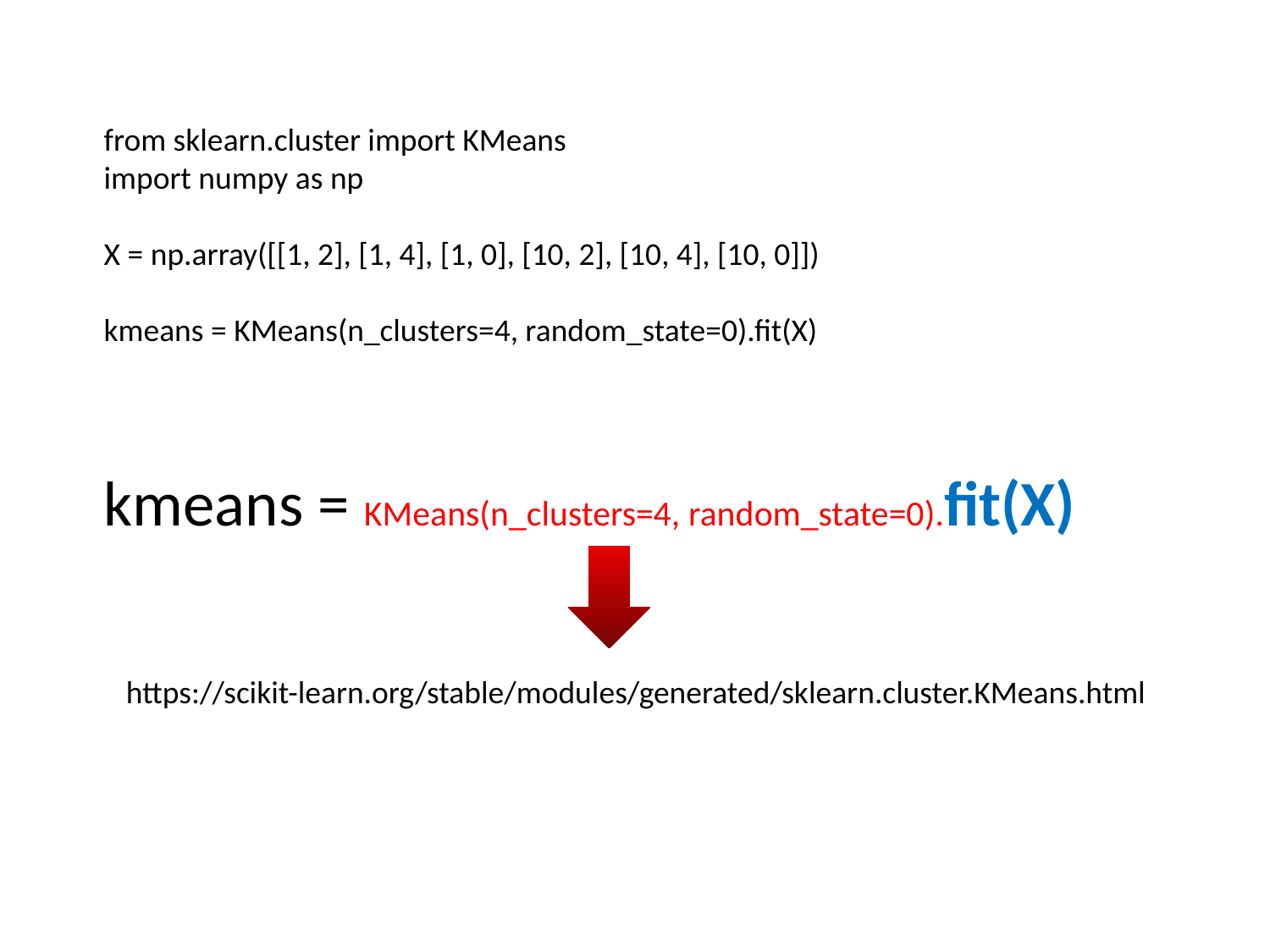

from sklearn.cluster import KMeans
import numpy as np

X = np.array([[1, 2], [1, 4], [1, 0], [10, 2], [10, 4], [10, 0]])

kmeans = KMeans(n_clusters=4, random_state=0).fit(X)
kmeans = KMeans(n_clusters=4, random_state=0).fit(X)

https://scikit-learn.org/stable/modules/generated/sklearn.cluster.KMeans.html